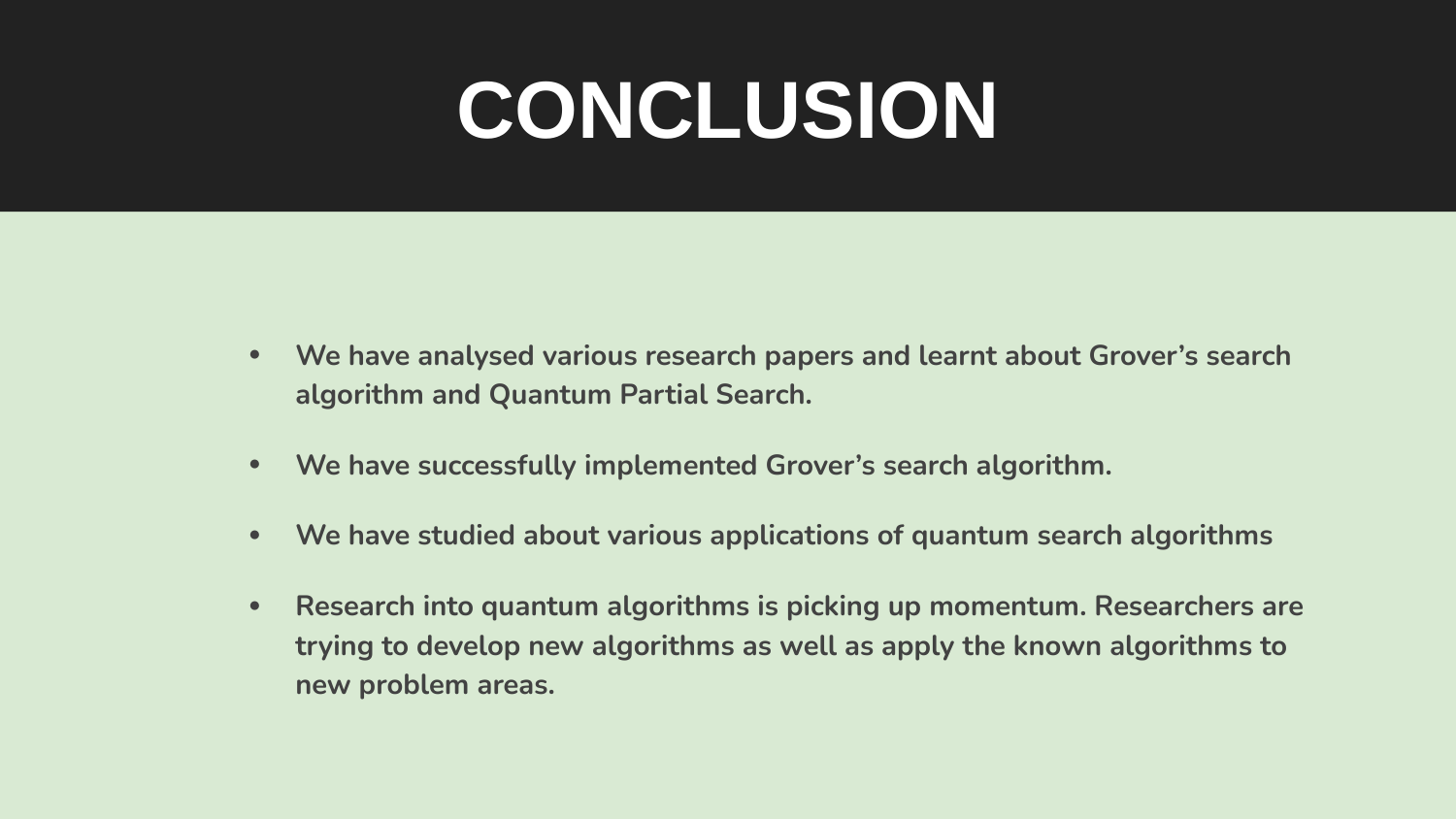

# CONCLUSION
We have analysed various research papers and learnt about Grover’s search algorithm and Quantum Partial Search.
We have successfully implemented Grover’s search algorithm.
We have studied about various applications of quantum search algorithms
Research into quantum algorithms is picking up momentum. Researchers are trying to develop new algorithms as well as apply the known algorithms to new problem areas.